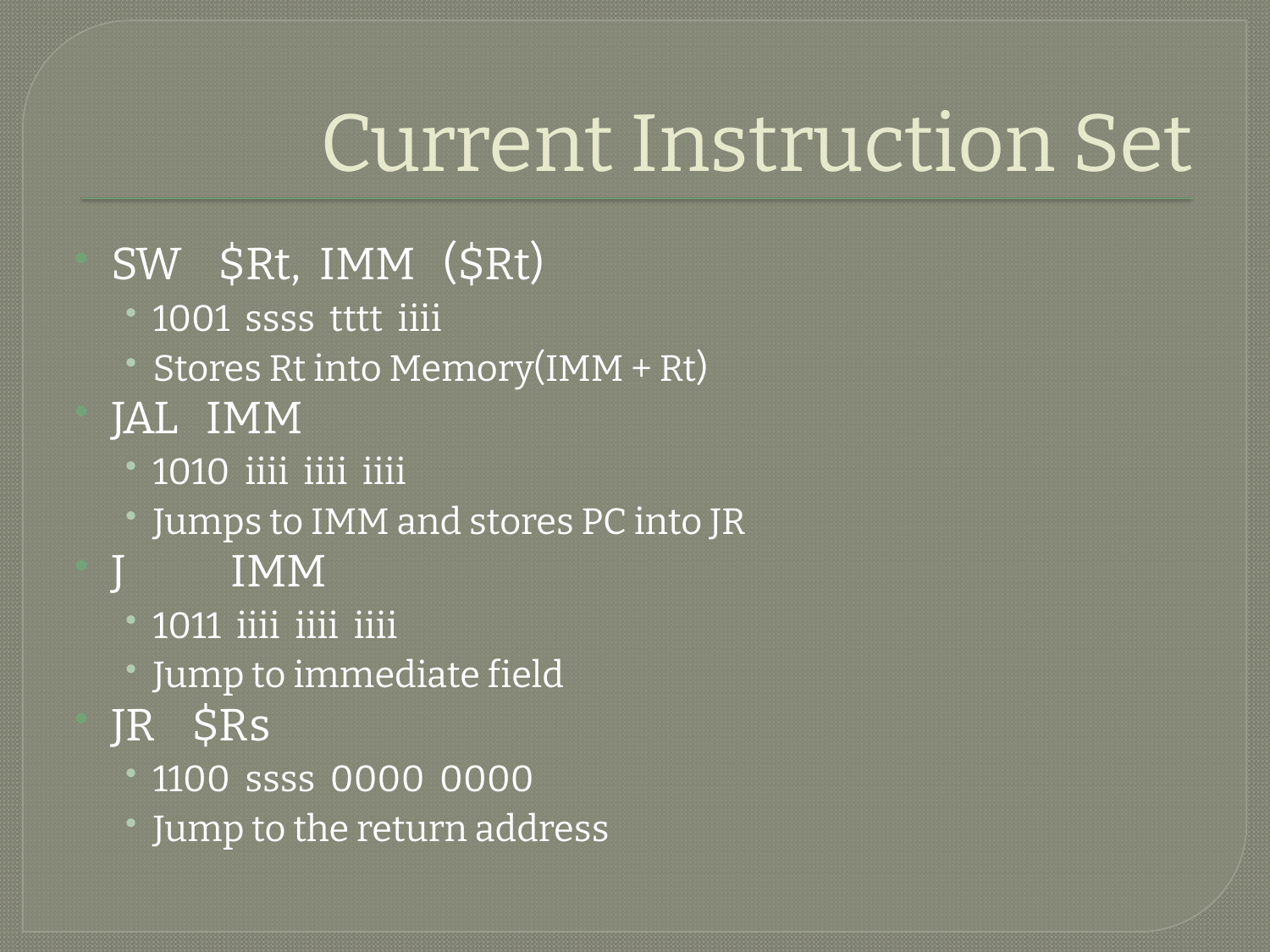

# Current Instruction Set
SW    $Rt,  IMM   ($Rt)
1001  ssss  tttt  iiii
Stores Rt into Memory(IMM + Rt)
JAL   IMM
1010  iiii  iiii  iiii
Jumps to IMM and stores PC into JR
J	  IMM
1011  iiii  iiii  iiii
Jump to immediate field
JR    $Rs
1100  ssss  0000  0000
Jump to the return address